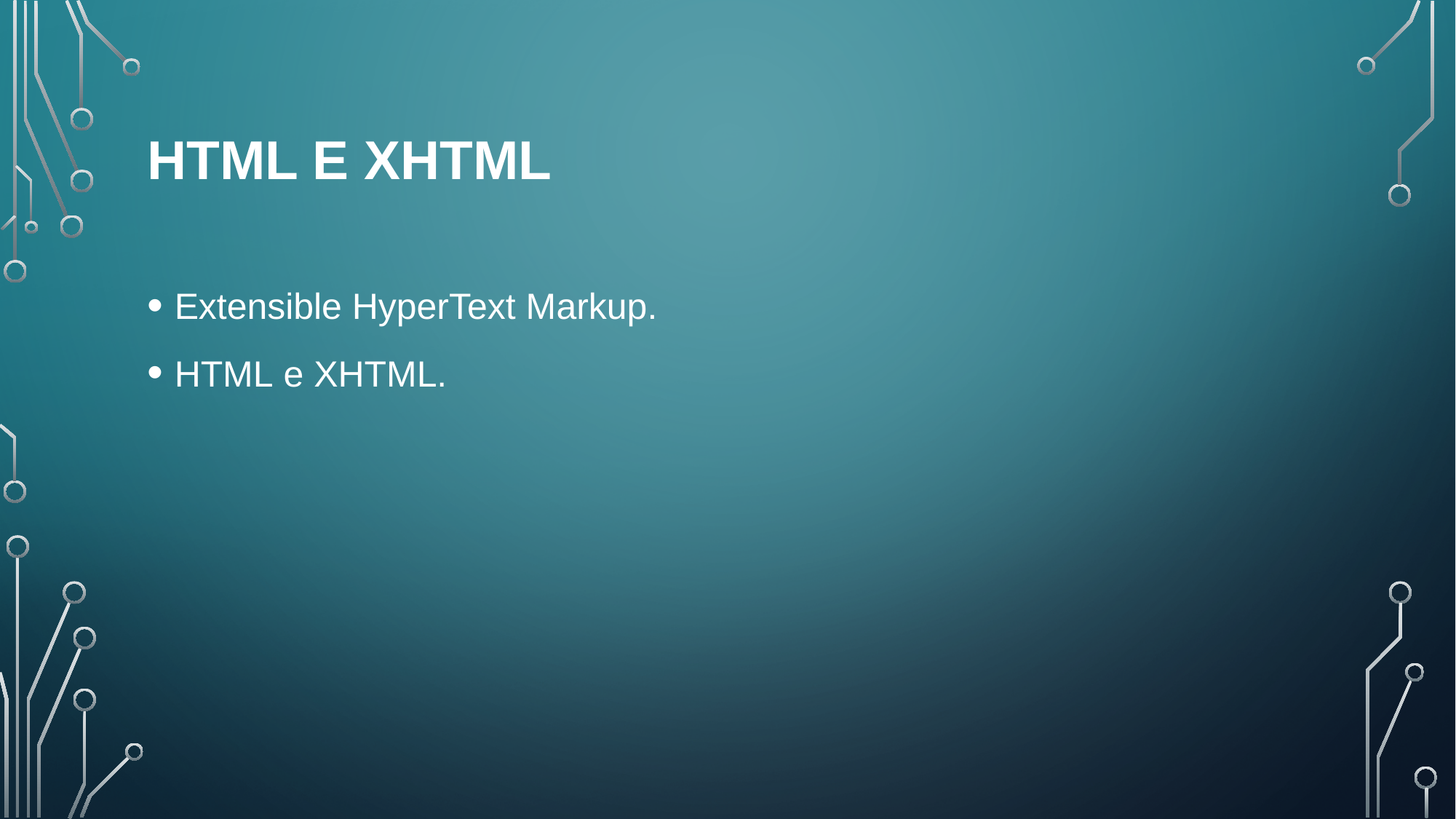

# HTML E XHTML
Extensible HyperText Markup.
HTML e XHTML.